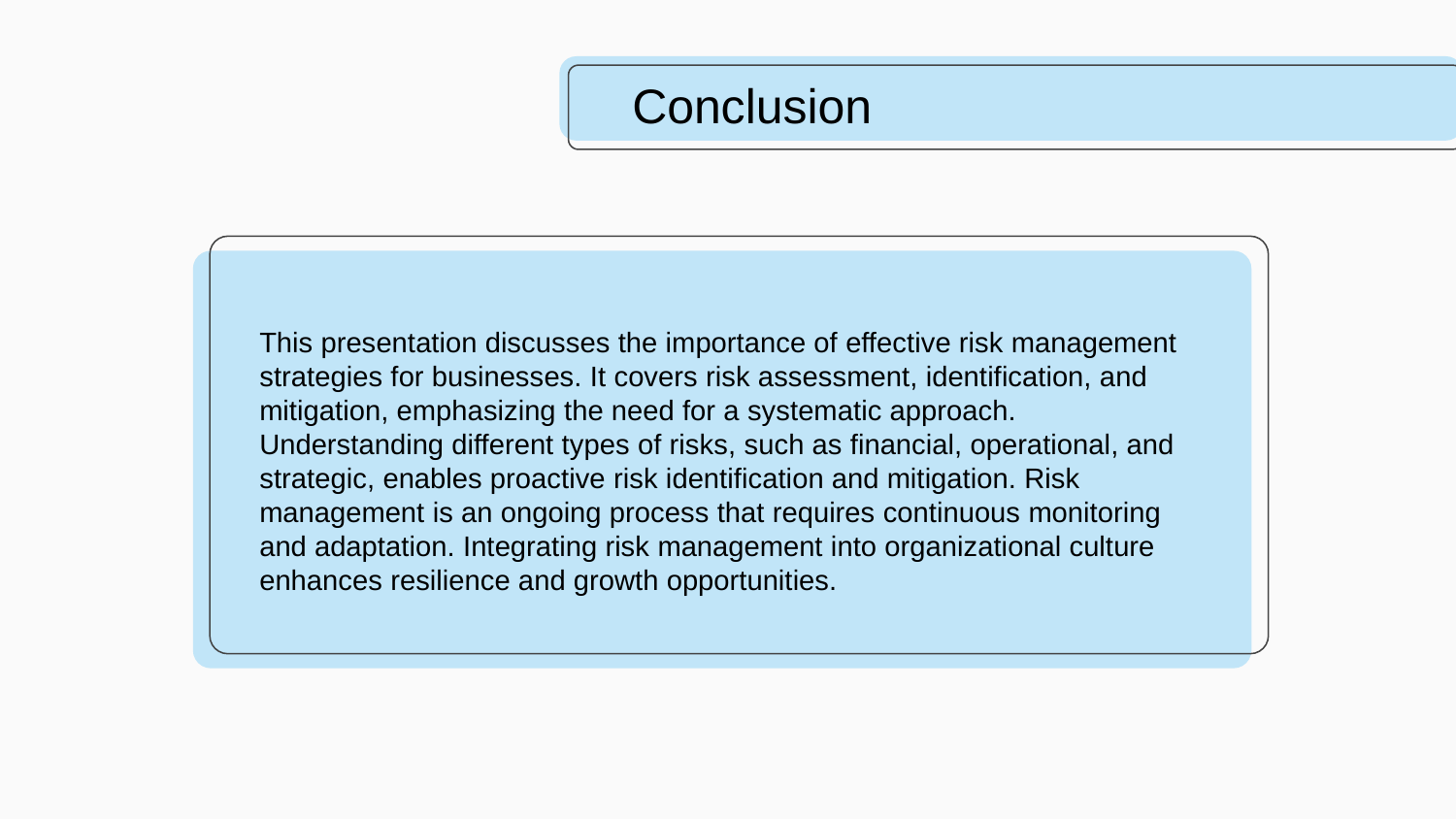

Conclusion

This presentation discusses the importance of effective risk management strategies for businesses. It covers risk assessment, identification, and mitigation, emphasizing the need for a systematic approach. Understanding different types of risks, such as financial, operational, and strategic, enables proactive risk identification and mitigation. Risk management is an ongoing process that requires continuous monitoring and adaptation. Integrating risk management into organizational culture enhances resilience and growth opportunities.